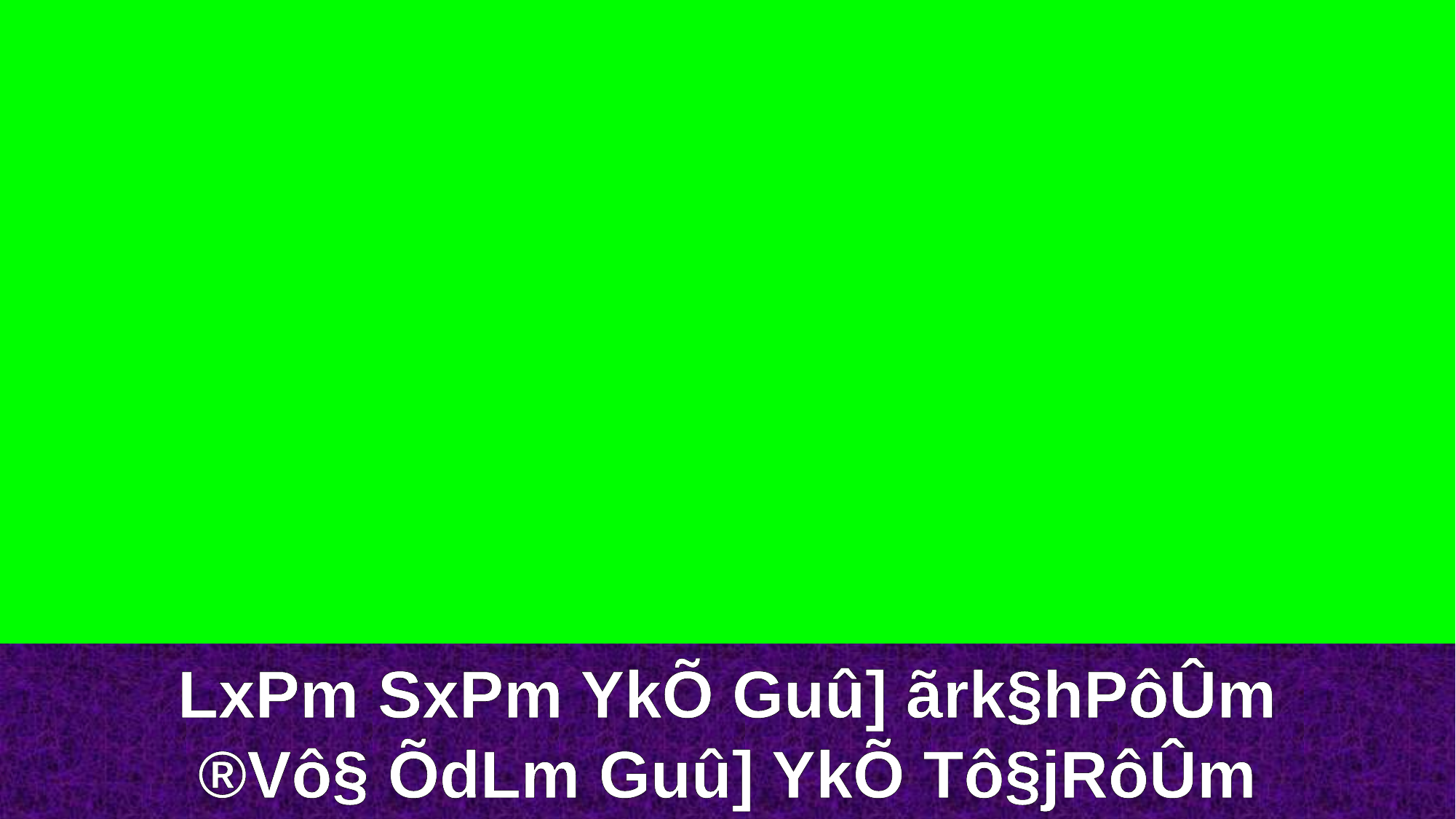

LxPm SxPm YkÕ Guû] ãrk§hPôÛm
®Vô§ ÕdLm Guû] YkÕ Tô§jRôÛm